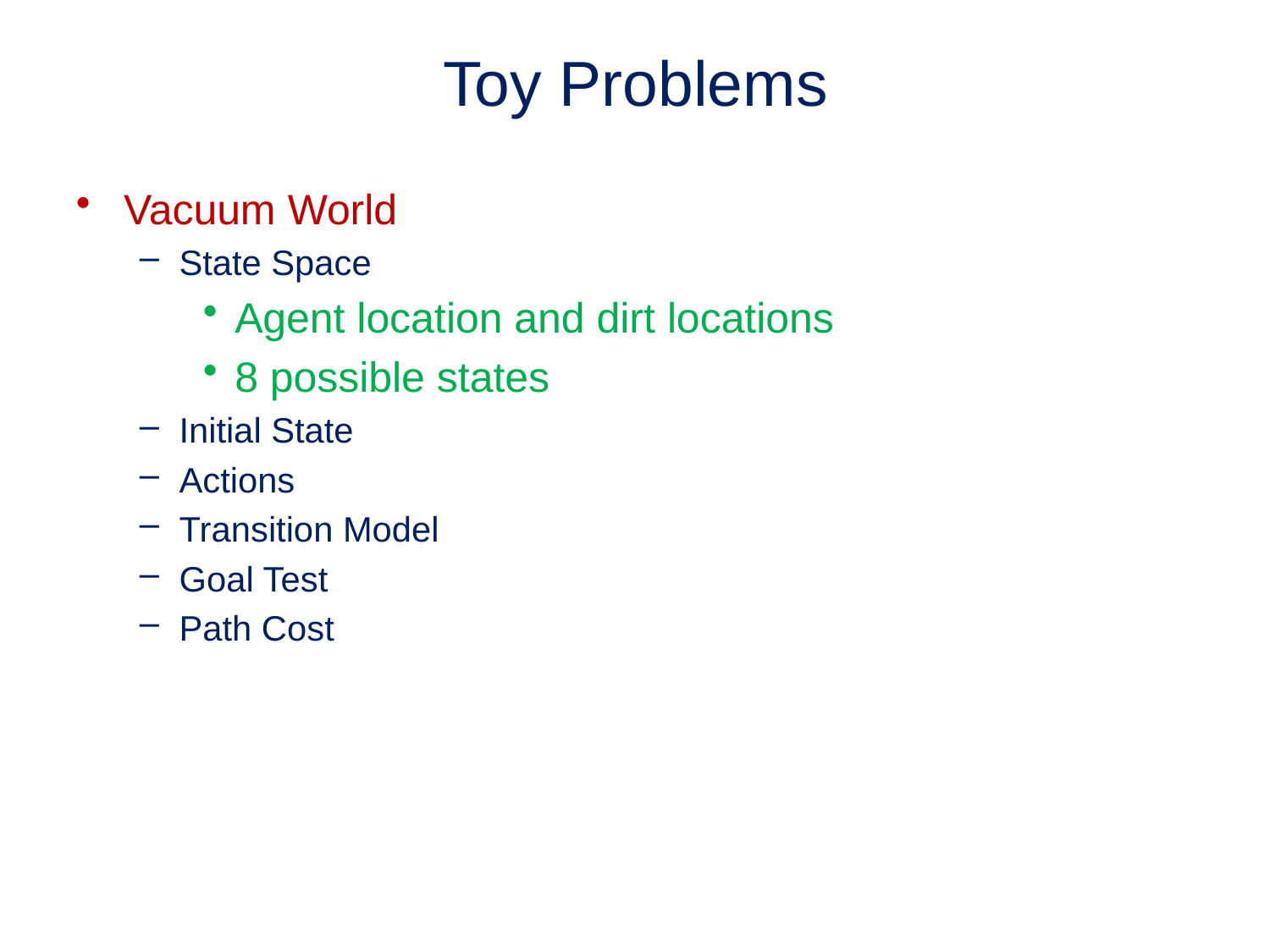

# Toy Problems
Vacuum World
State Space
Agent location and dirt locations
8 possible states
Initial State
Actions
Transition Model
Goal Test
Path Cost